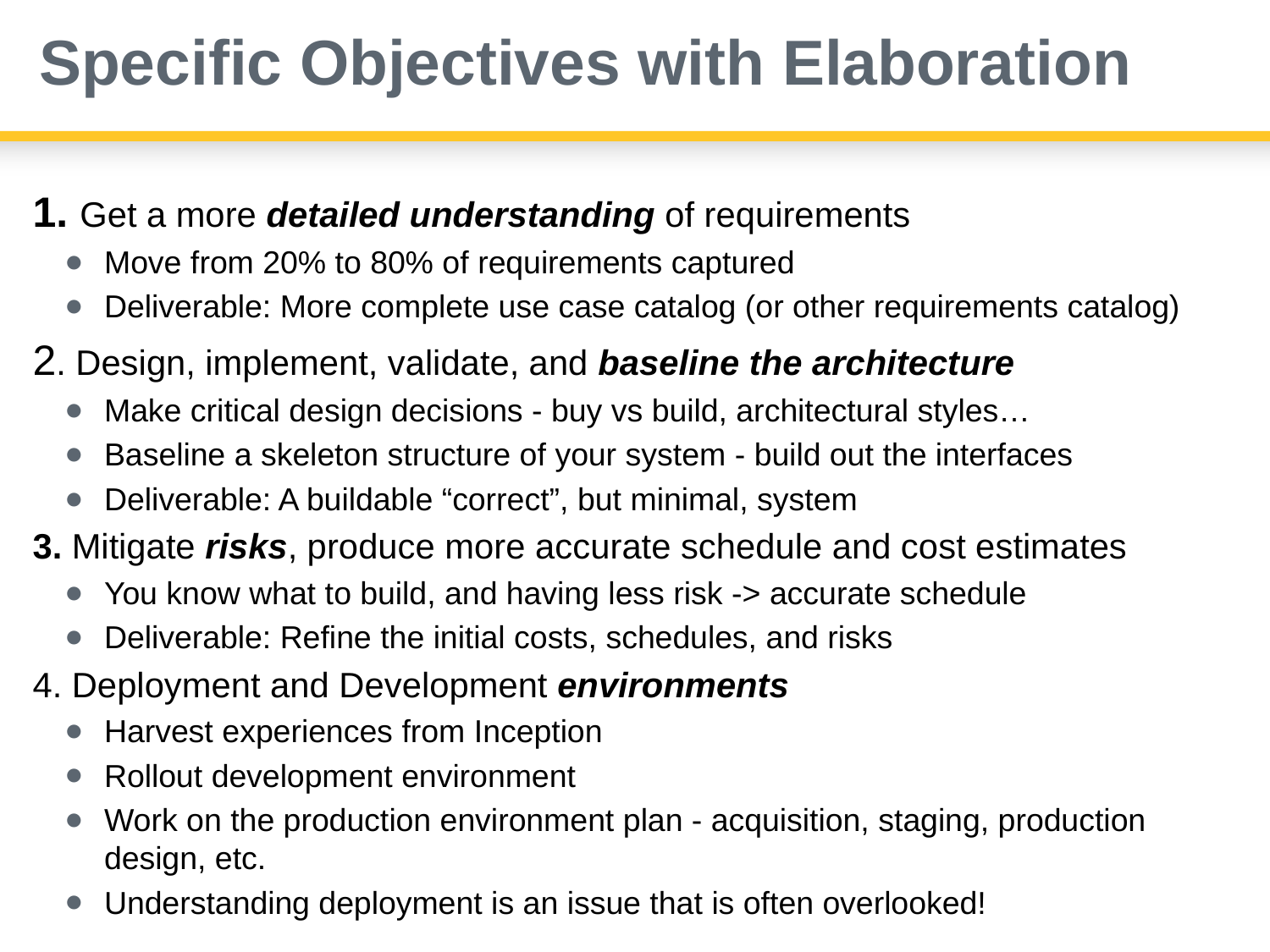

# Specific Objectives with Elaboration
1. Get a more detailed understanding of requirements
Move from 20% to 80% of requirements captured
Deliverable: More complete use case catalog (or other requirements catalog)
2. Design, implement, validate, and baseline the architecture
Make critical design decisions - buy vs build, architectural styles…
Baseline a skeleton structure of your system - build out the interfaces
Deliverable: A buildable “correct”, but minimal, system
3. Mitigate risks, produce more accurate schedule and cost estimates
You know what to build, and having less risk -> accurate schedule
Deliverable: Refine the initial costs, schedules, and risks
4. Deployment and Development environments
Harvest experiences from Inception
Rollout development environment
Work on the production environment plan - acquisition, staging, production design, etc.
Understanding deployment is an issue that is often overlooked!